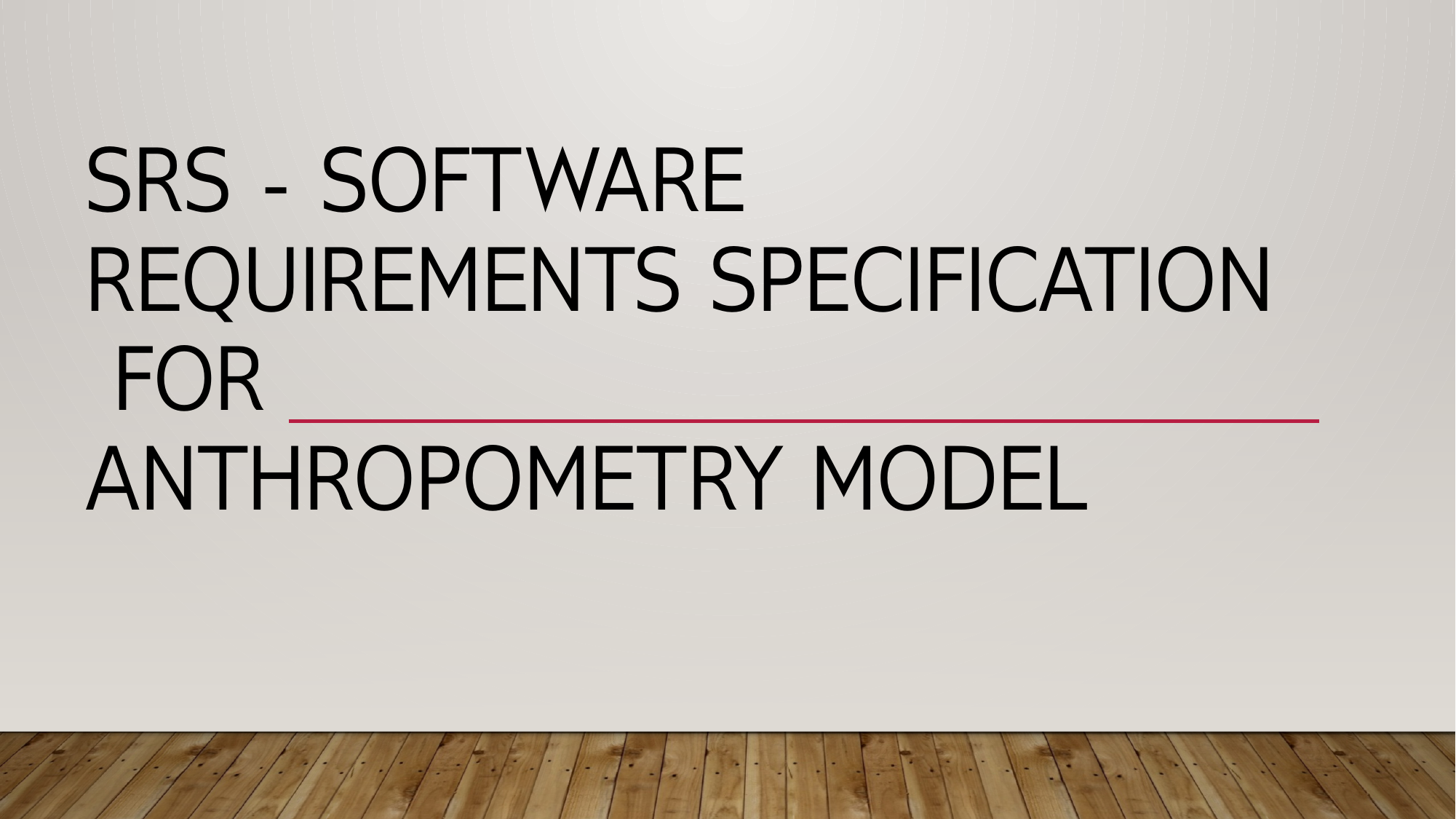

# SRS - Software Requirements Specification for Anthropometry Model